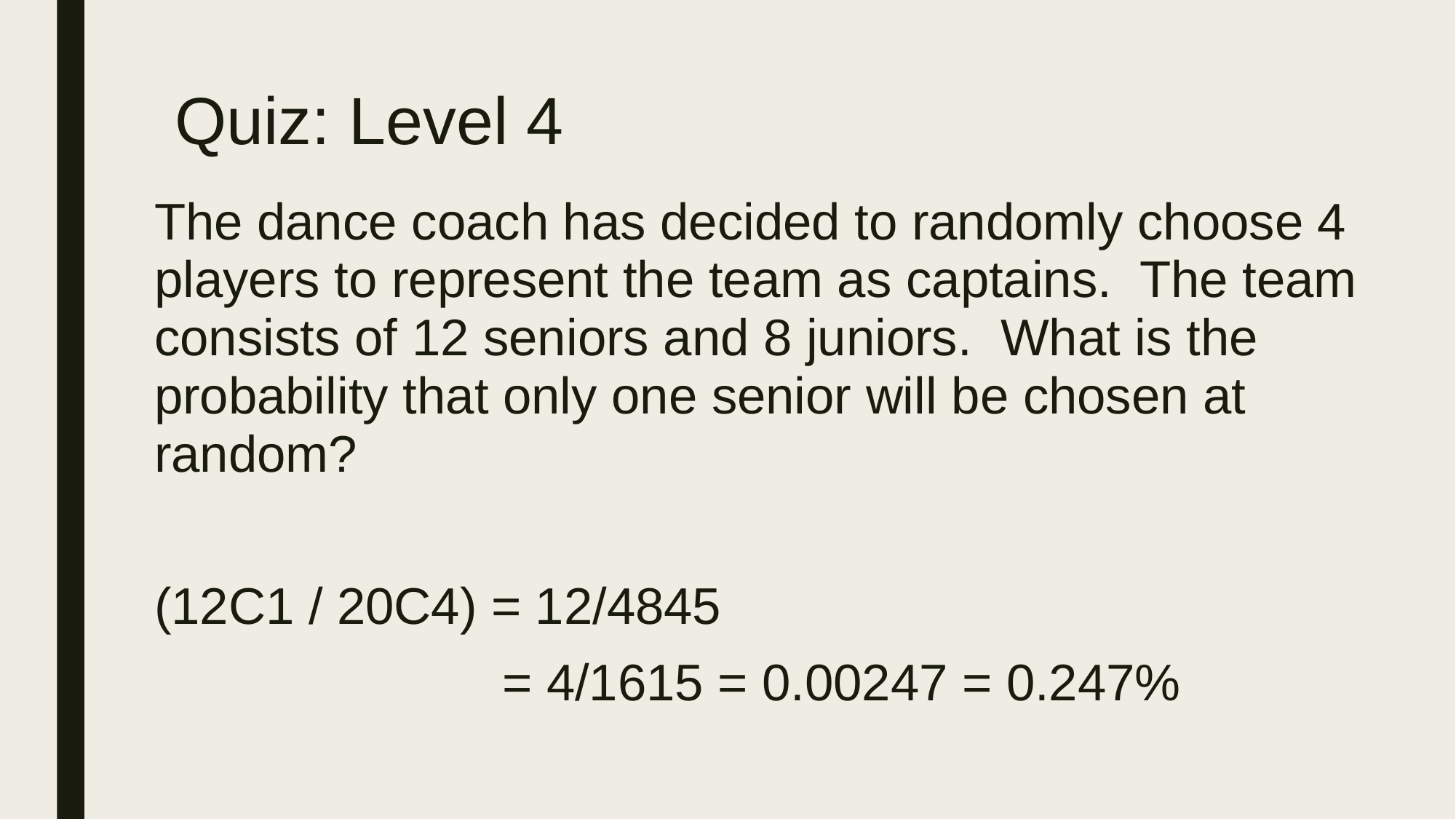

# Quiz: Level 4
The dance coach has decided to randomly choose 4 players to represent the team as captains.  The team consists of 12 seniors and 8 juniors.  What is the probability that only one senior will be chosen at random?

(12C1 / 20C4) = 12/4845
		         = 4/1615 = 0.00247 = 0.247%